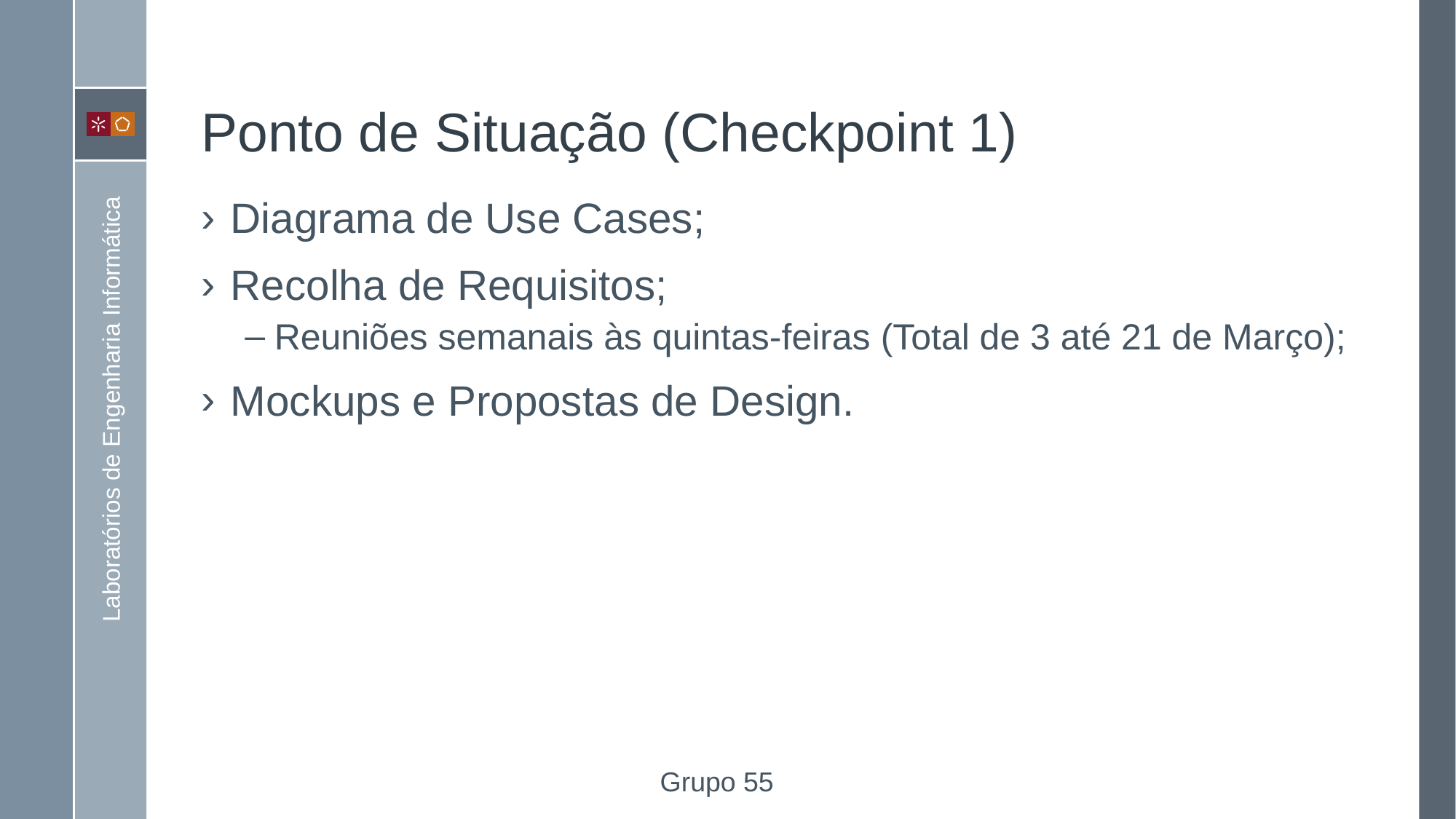

# Ponto de Situação (Checkpoint 1)
Diagrama de Use Cases;
Recolha de Requisitos;
Reuniões semanais às quintas-feiras (Total de 3 até 21 de Março);
Mockups e Propostas de Design.